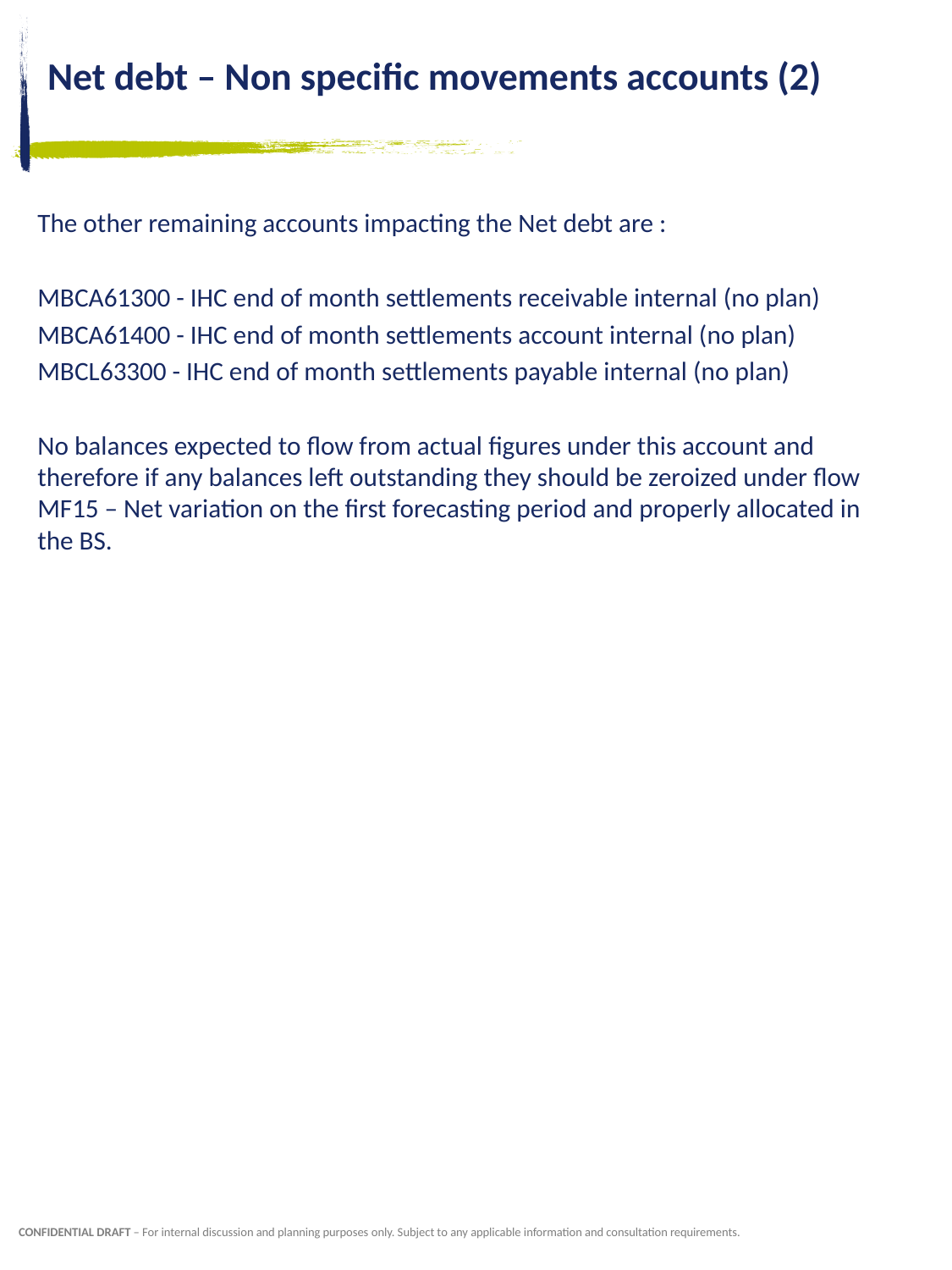

# Net debt – Non specific movements accounts (2)
The other remaining accounts impacting the Net debt are :

MBCA61300 - IHC end of month settlements receivable internal (no plan)
MBCA61400 - IHC end of month settlements account internal (no plan)
MBCL63300 - IHC end of month settlements payable internal (no plan)

No balances expected to flow from actual figures under this account and therefore if any balances left outstanding they should be zeroized under flow MF15 – Net variation on the first forecasting period and properly allocated in the BS.